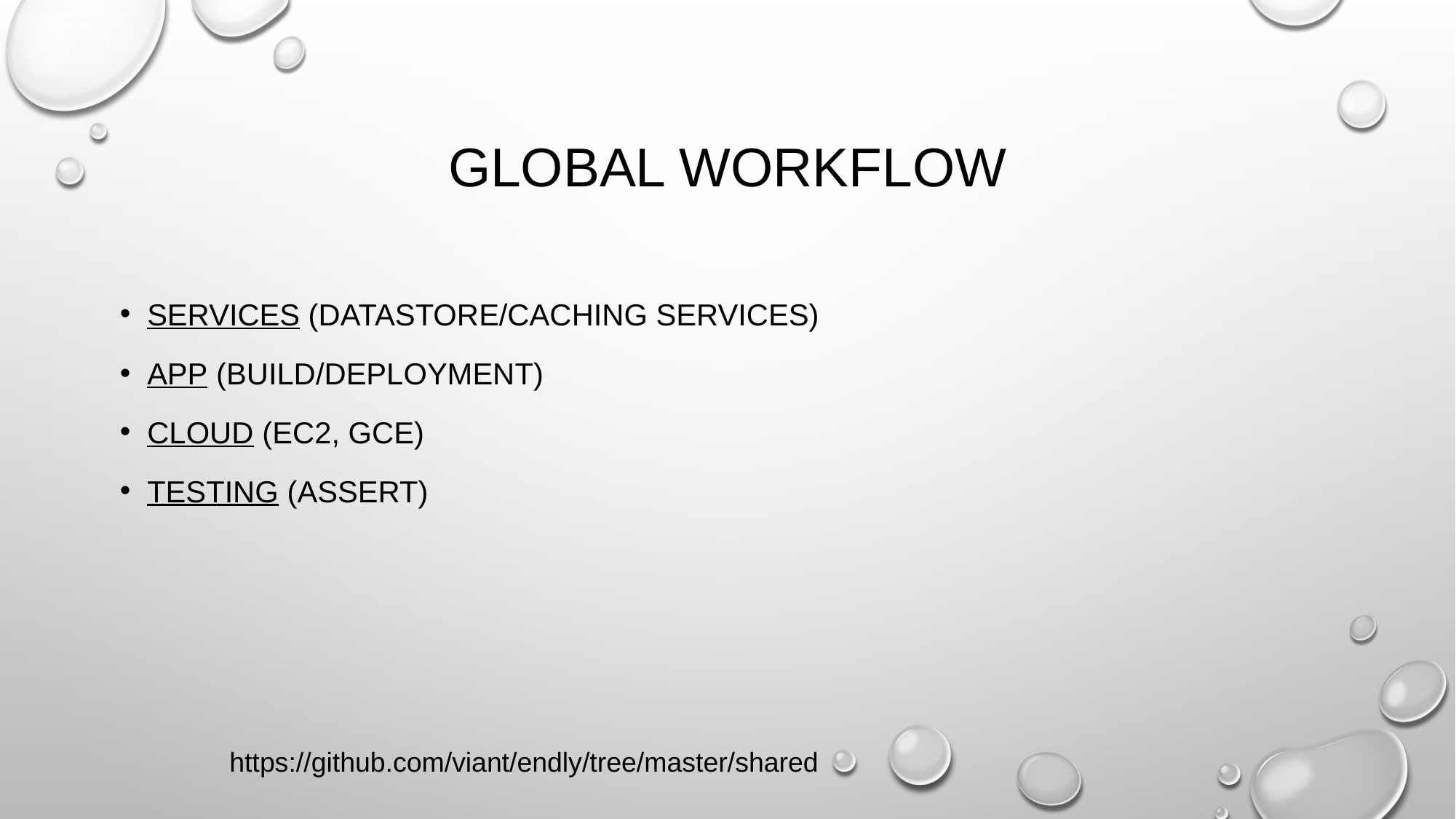

# Global workflow
Services (datastore/caching services)
App (buiLd/deployment)
Cloud (ec2, gce)
Testing (assert)

https://github.com/viant/endly/tree/master/shared